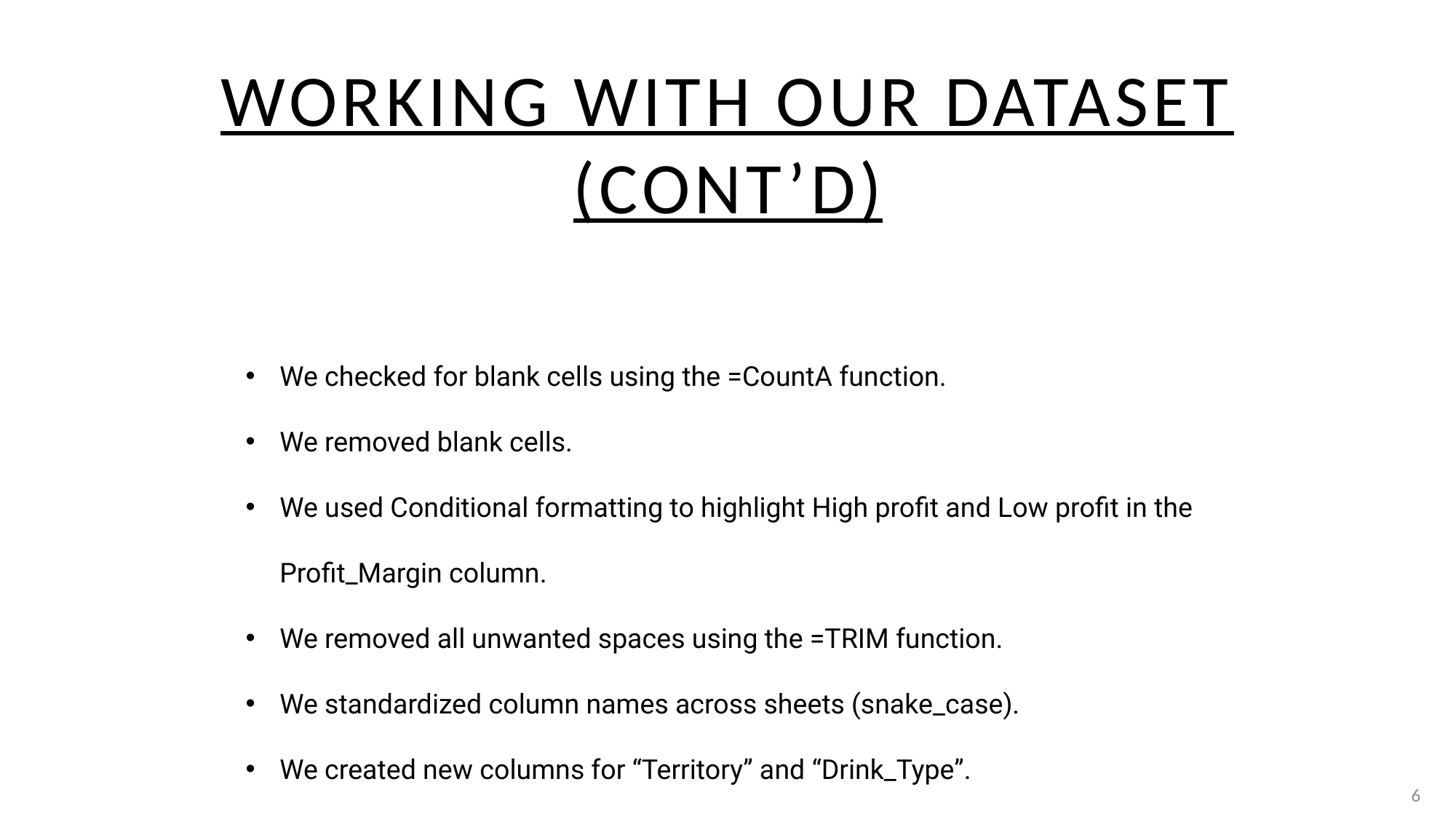

# Working with our dataset (cont’d)
We checked for blank cells using the =CountA function.
We removed blank cells.
We used Conditional formatting to highlight High profit and Low profit in the Profit_Margin column.
We removed all unwanted spaces using the =TRIM function.
We standardized column names across sheets (snake_case).
We created new columns for “Territory” and “Drink_Type”.

6